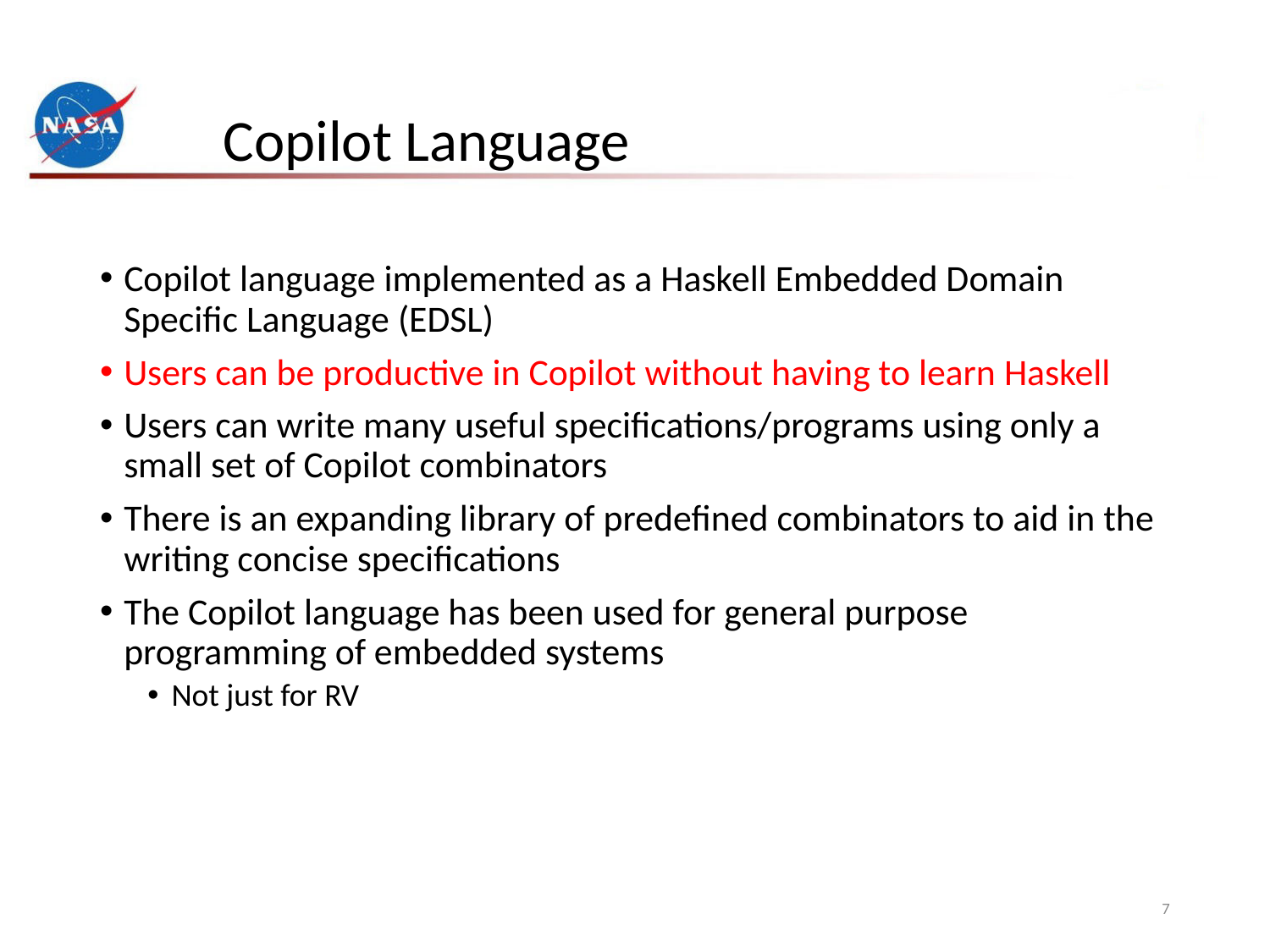

# Copilot Language
Copilot language implemented as a Haskell Embedded Domain Specific Language (EDSL)
Users can be productive in Copilot without having to learn Haskell
Users can write many useful specifications/programs using only a small set of Copilot combinators
There is an expanding library of predefined combinators to aid in the writing concise specifications
The Copilot language has been used for general purpose programming of embedded systems
Not just for RV

7